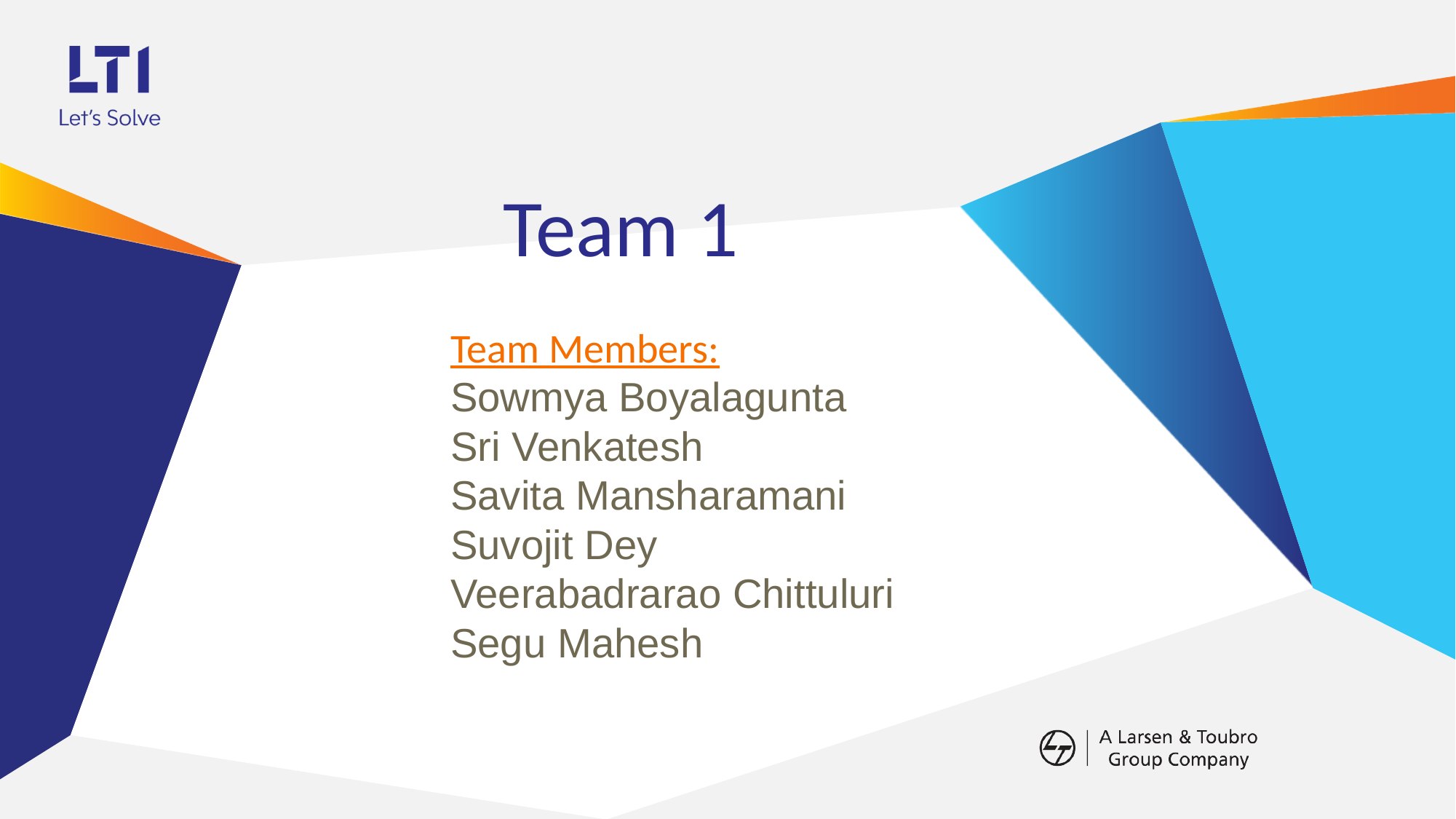

# Team 1
Team Members:
Sowmya Boyalagunta
Sri Venkatesh
Savita Mansharamani
Suvojit Dey
Veerabadrarao Chittuluri
Segu Mahesh